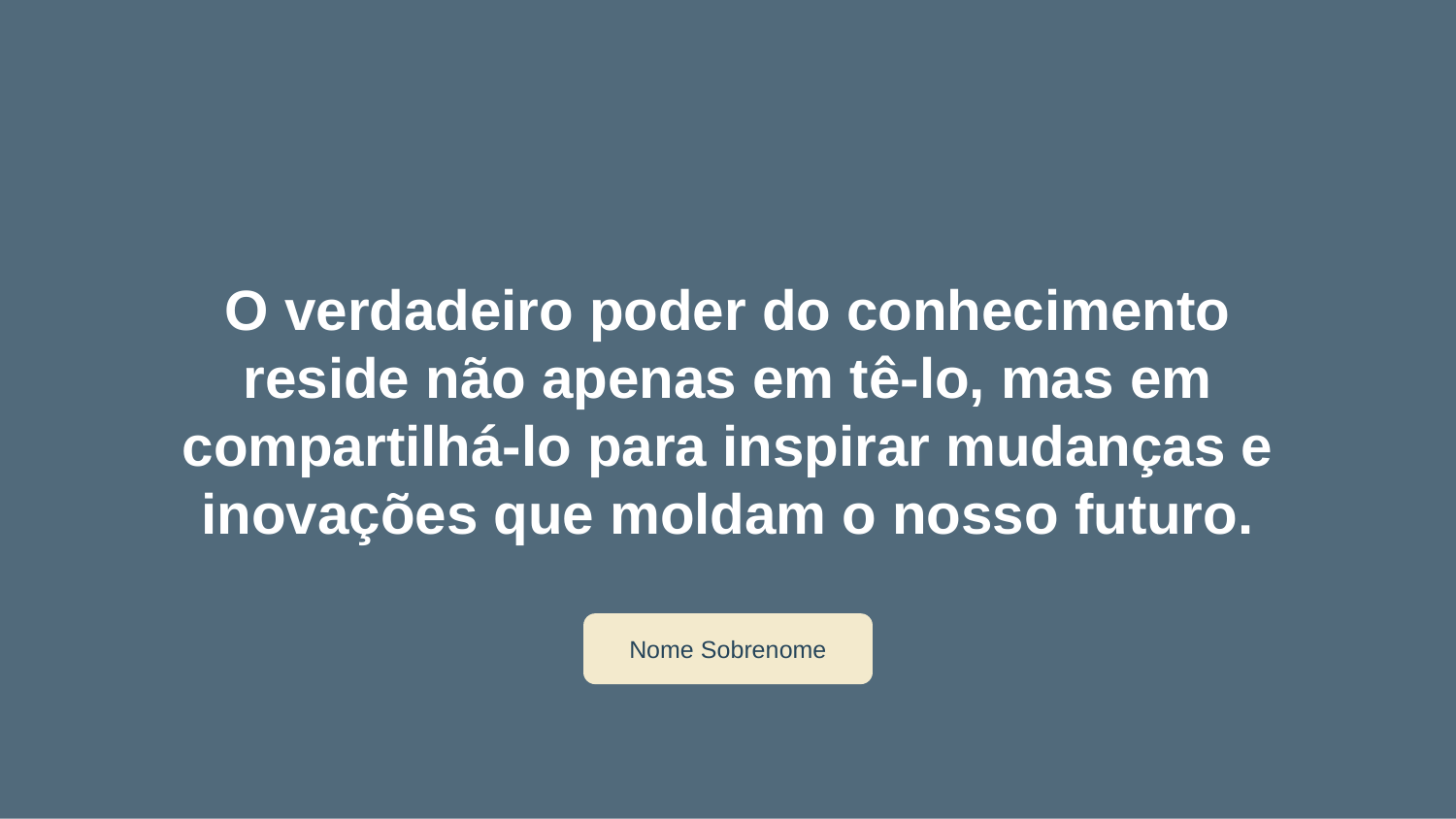

O verdadeiro poder do conhecimento reside não apenas em tê-lo, mas em compartilhá-lo para inspirar mudanças e inovações que moldam o nosso futuro.
Nome Sobrenome